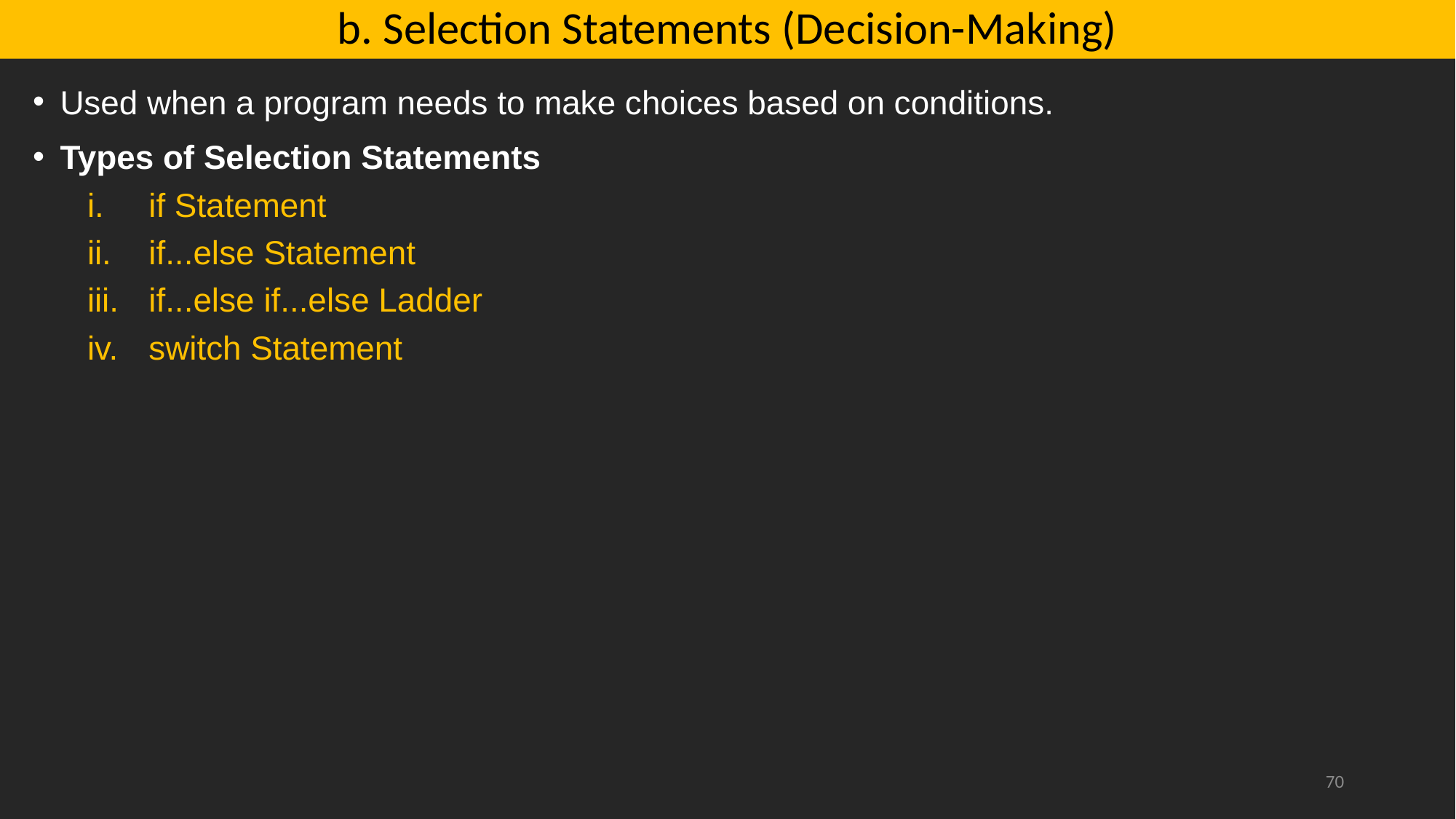

# b. Selection Statements (Decision-Making)
Used when a program needs to make choices based on conditions.
Types of Selection Statements
if Statement
if...else Statement
if...else if...else Ladder
switch Statement

70